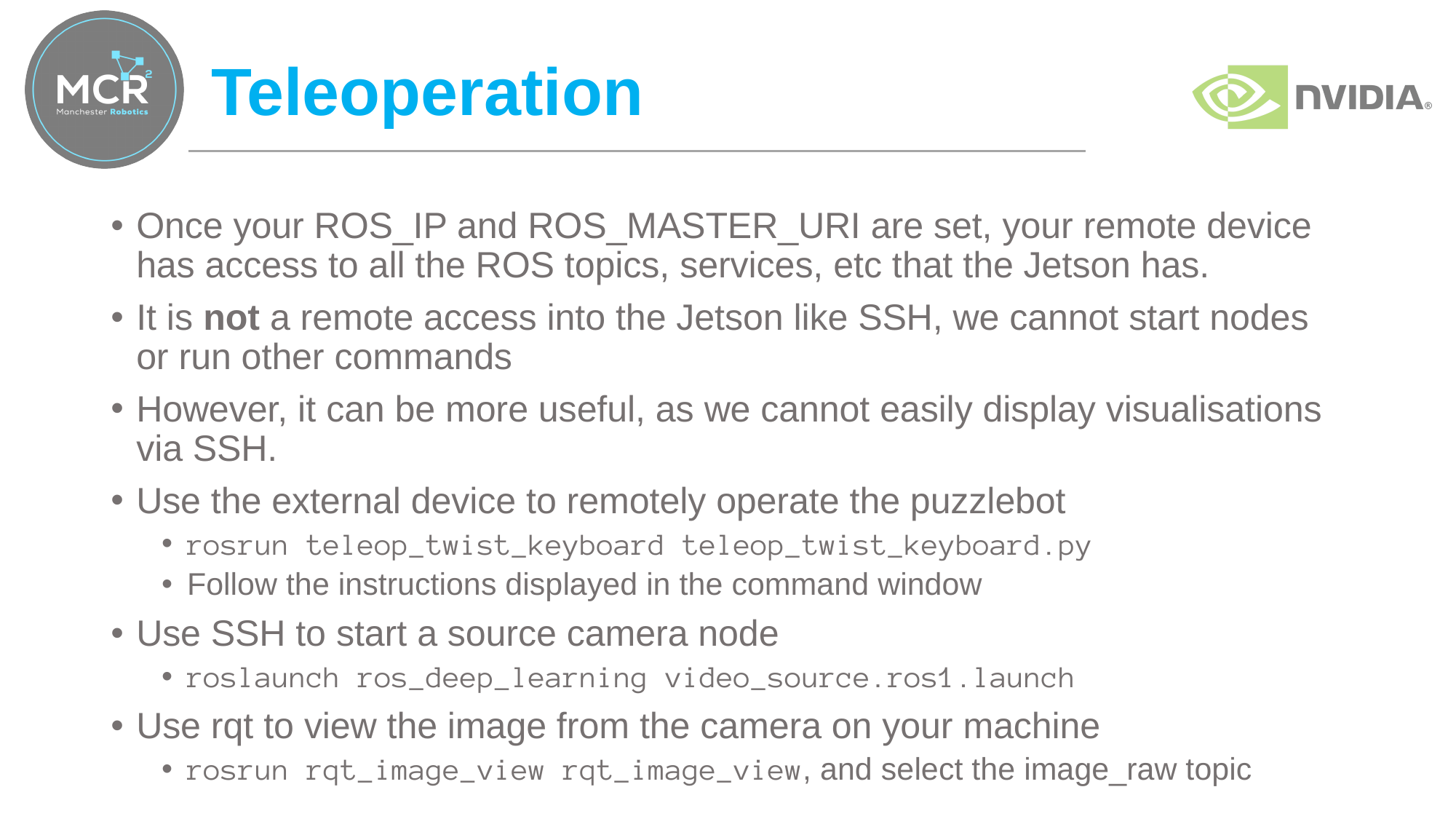

# Teleoperation
Once your ROS_IP and ROS_MASTER_URI are set, your remote device has access to all the ROS topics, services, etc that the Jetson has.
It is not a remote access into the Jetson like SSH, we cannot start nodes or run other commands
However, it can be more useful, as we cannot easily display visualisations via SSH.
Use the external device to remotely operate the puzzlebot
rosrun teleop_twist_keyboard teleop_twist_keyboard.py
Follow the instructions displayed in the command window
Use SSH to start a source camera node
roslaunch ros_deep_learning video_source.ros1.launch
Use rqt to view the image from the camera on your machine
rosrun rqt_image_view rqt_image_view, and select the image_raw topic